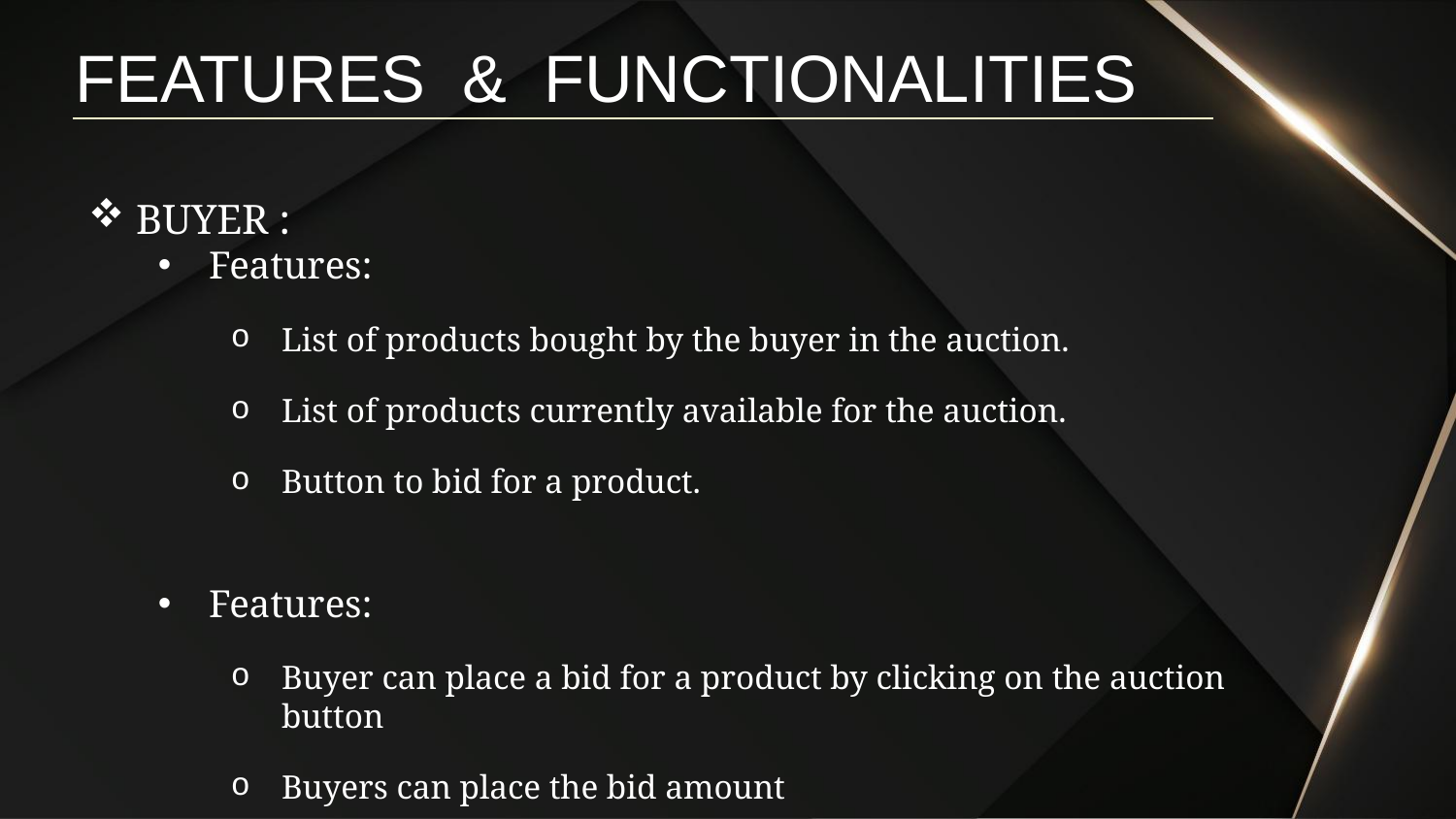

# FEATURES  &  FUNCTIONALITIES
BUYER :
Features:
List of products bought by the buyer in the auction.
List of products currently available for the auction.
Button to bid for a product.

Features:
Buyer can place a bid for a product by clicking on the auction button
Buyers can place the bid amount